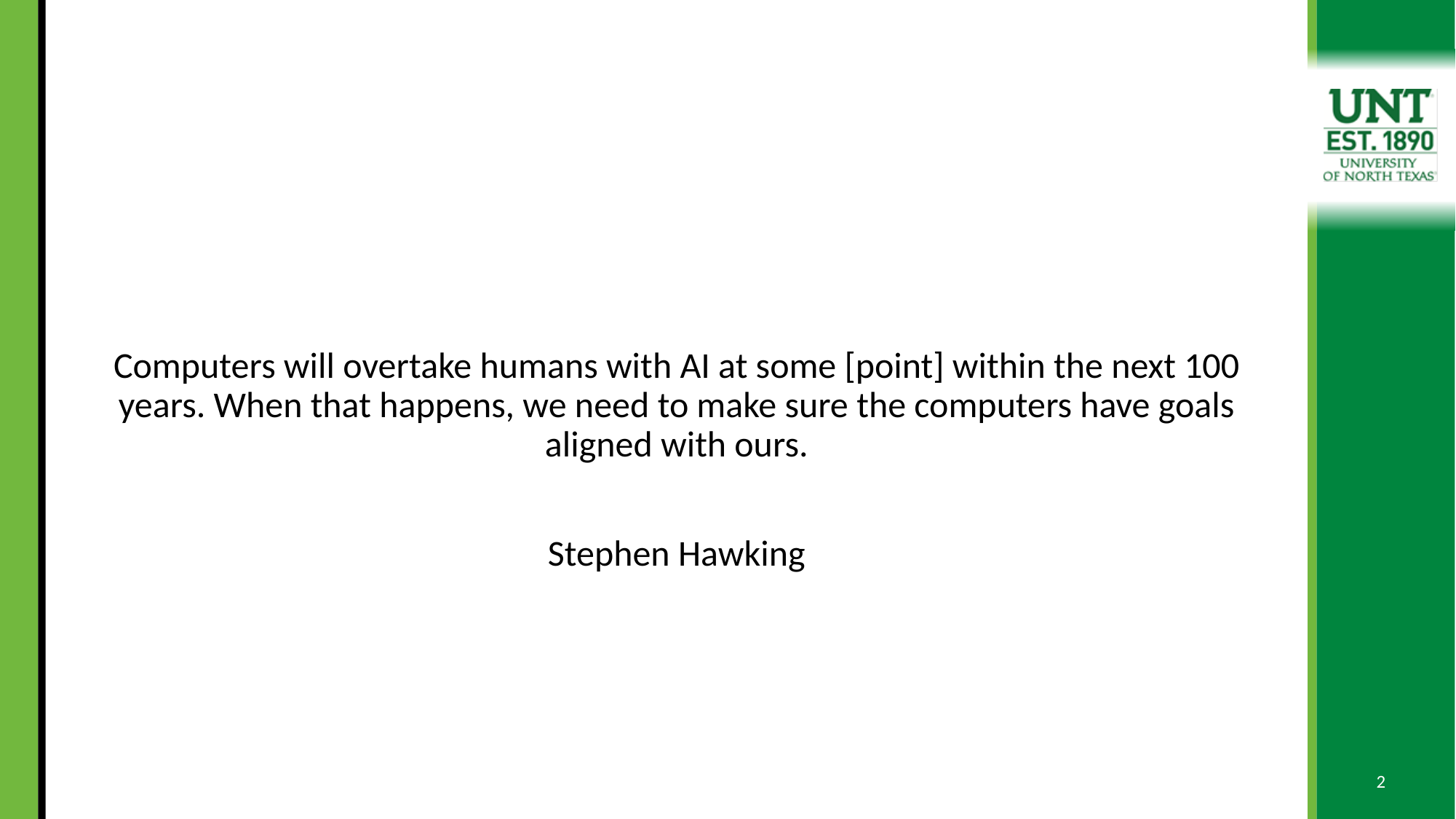

#
Computers will overtake humans with AI at some [point] within the next 100 years. When that happens, we need to make sure the computers have goals aligned with ours.

Stephen Hawking
2